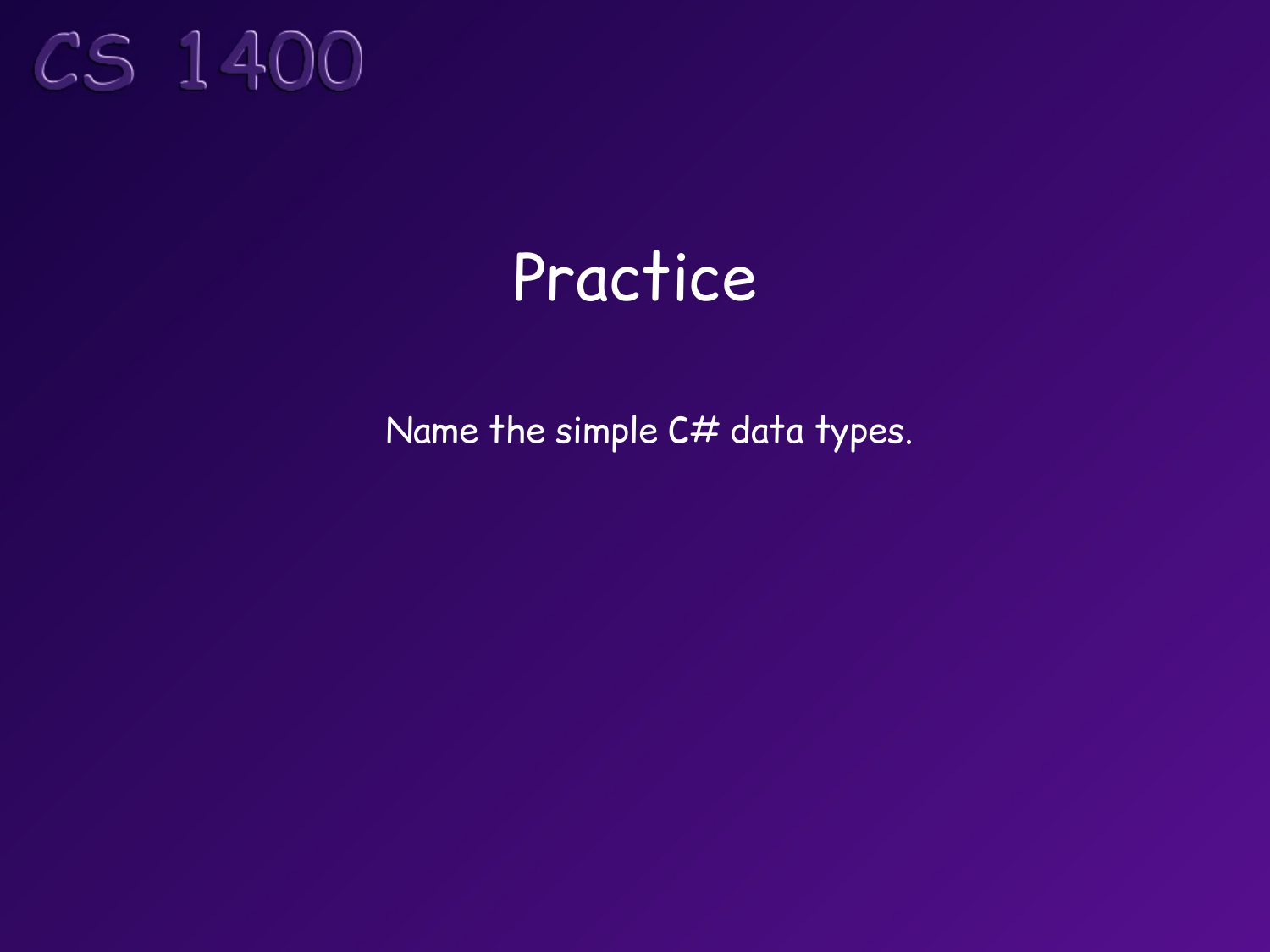

# Practice
Name the simple C# data types.